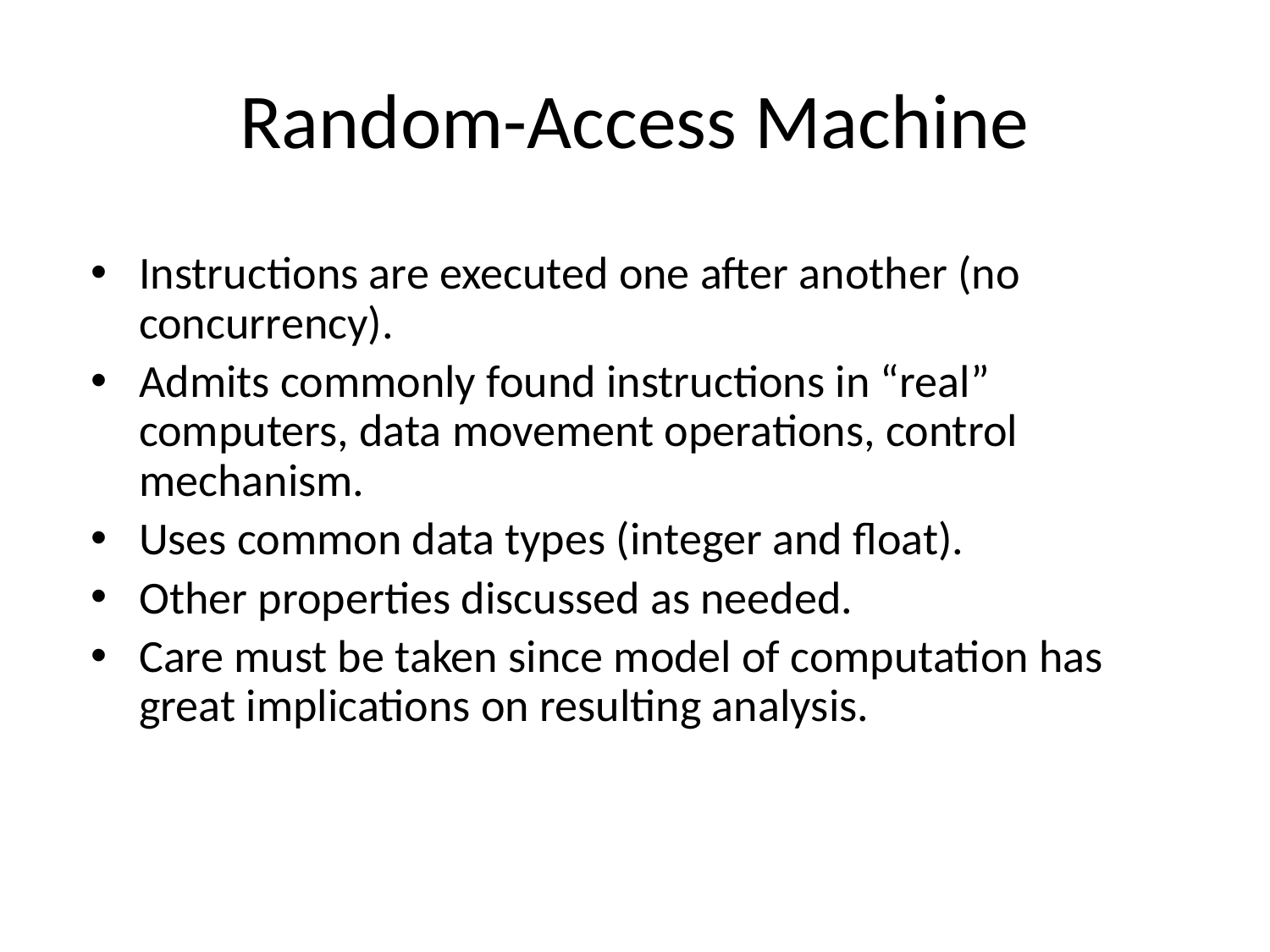

# Random-Access Machine
Instructions are executed one after another (no concurrency).
Admits commonly found instructions in “real” computers, data movement operations, control mechanism.
Uses common data types (integer and float).
Other properties discussed as needed.
Care must be taken since model of computation has great implications on resulting analysis.